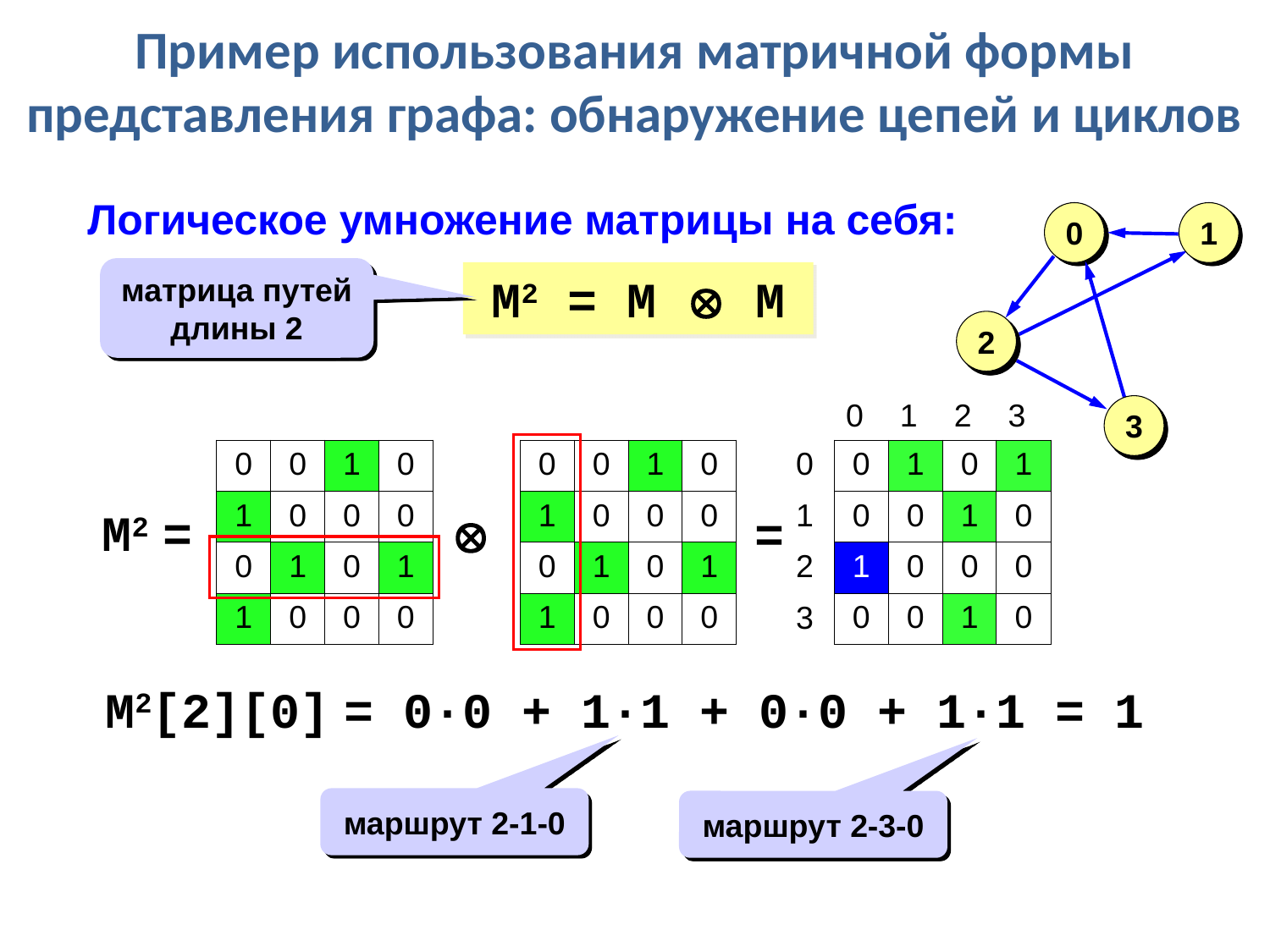

Пример использования матричной формы представления графа: обнаружение цепей и циклов
Логическое умножение матрицы на себя:
0
1

2

3
матрица путей длины 2
M2 = M ⊗ M
| 0 | 1 | 2 | 3 |
| --- | --- | --- | --- |

| 0 |
| --- |
| 1 |
| 2 |
| 3 |
| 0 | 0 | 1 | 0 |
| --- | --- | --- | --- |
| 1 | 0 | 0 | 0 |
| 0 | 1 | 0 | 1 |
| 1 | 0 | 0 | 0 |
| 0 | 0 | 1 | 0 |
| --- | --- | --- | --- |
| 1 | 0 | 0 | 0 |
| 0 | 1 | 0 | 1 |
| 1 | 0 | 0 | 0 |
| 0 | 1 | 0 | 1 |
| --- | --- | --- | --- |
| 0 | 0 | 1 | 0 |
| 1 | 0 | 0 | 0 |
| 0 | 0 | 1 | 0 |
M2 =
⊗
=

M2[2][0] = 0·0 + 1·1 + 0·0 + 1·1 = 1
маршрут 2-1-0
маршрут 2-3-0